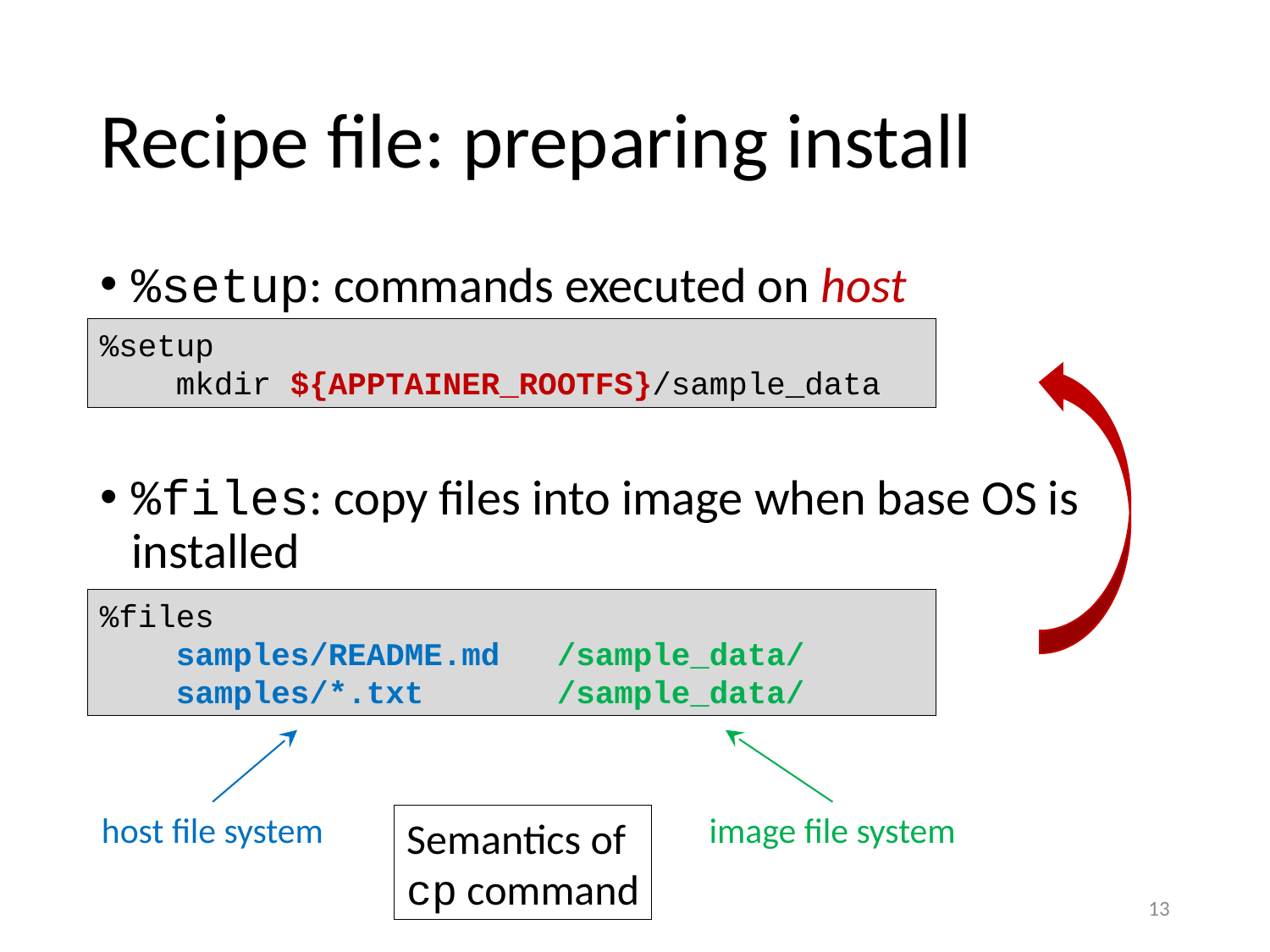

# Recipe file: preparing install
%setup: commands executed on host

%files: copy files into image when base OS is installed
%setup
    mkdir ${APPTAINER_ROOTFS}/sample_data

%files
    samples/README.md   /sample_data/
    samples/*.txt       /sample_data/
host file system
image file system
Semantics of
cp command
13